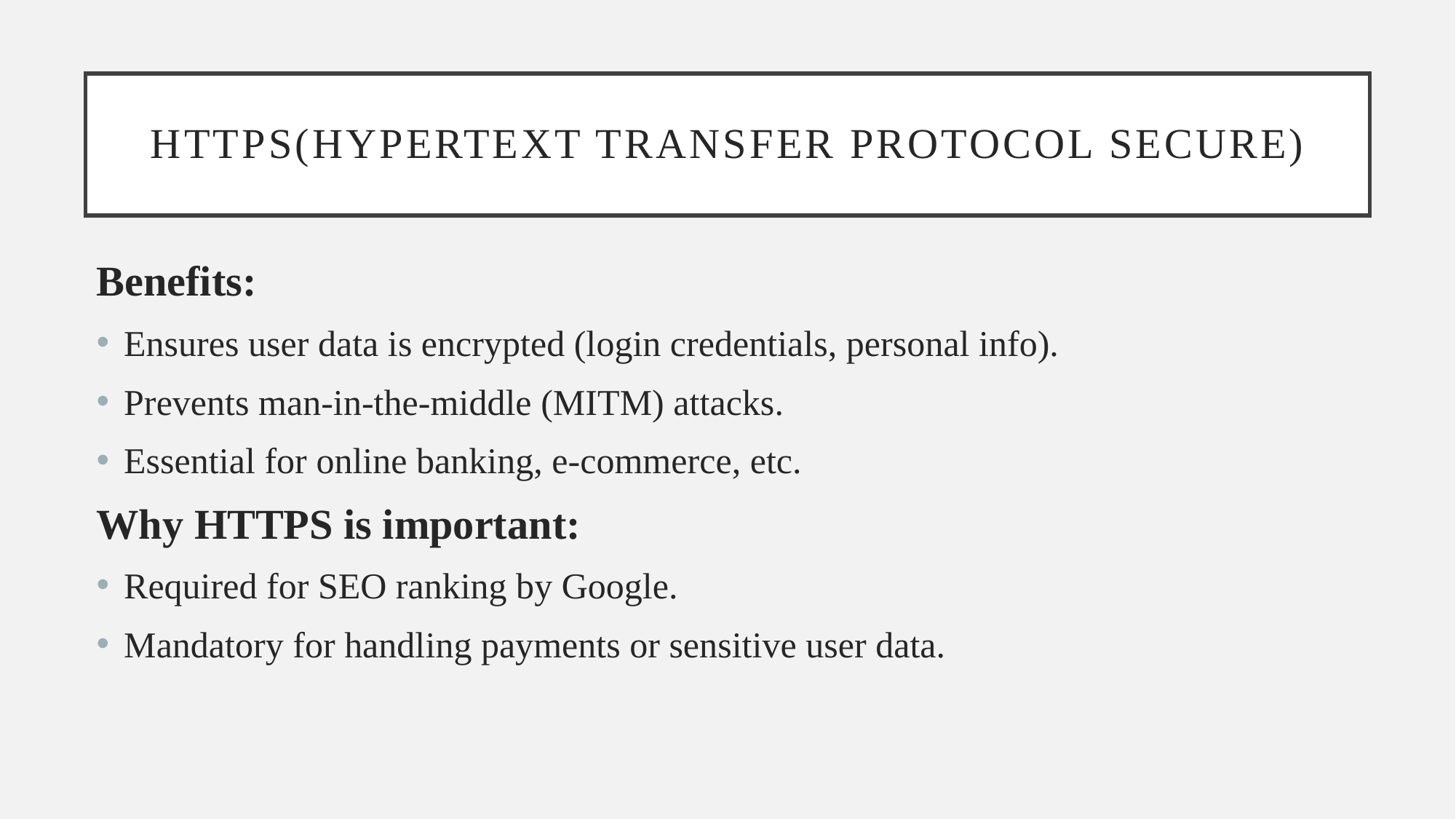

# HTTps(hypertext transfer protocol secure)
Benefits:
Ensures user data is encrypted (login credentials, personal info).
Prevents man-in-the-middle (MITM) attacks.
Essential for online banking, e-commerce, etc.
Why HTTPS is important:
Required for SEO ranking by Google.
Mandatory for handling payments or sensitive user data.